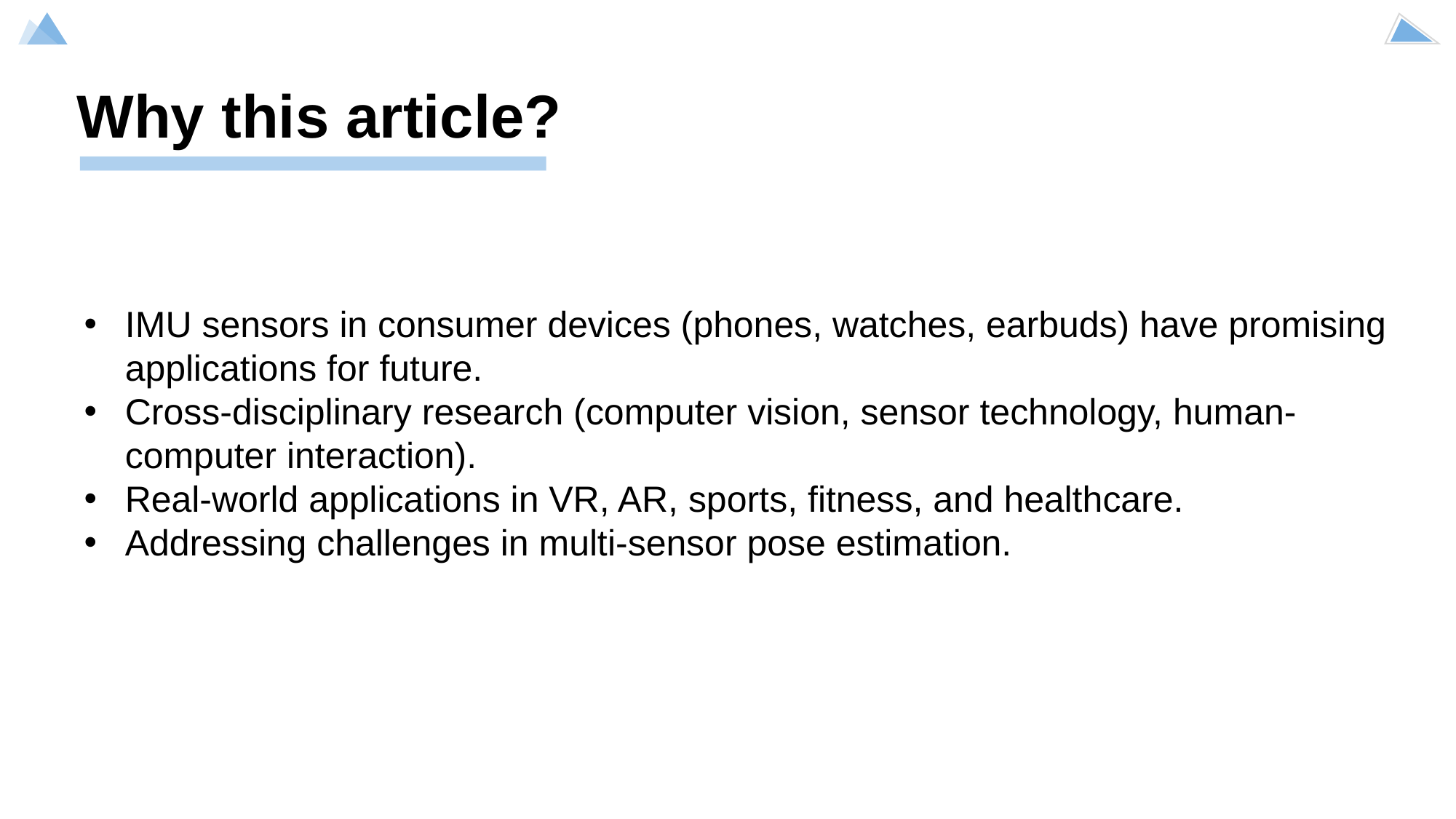

Why this article?

IMU sensors in consumer devices (phones, watches, earbuds) have promising applications for future.
Cross-disciplinary research (computer vision, sensor technology, human-computer interaction).
Real-world applications in VR, AR, sports, fitness, and healthcare.
Addressing challenges in multi-sensor pose estimation.